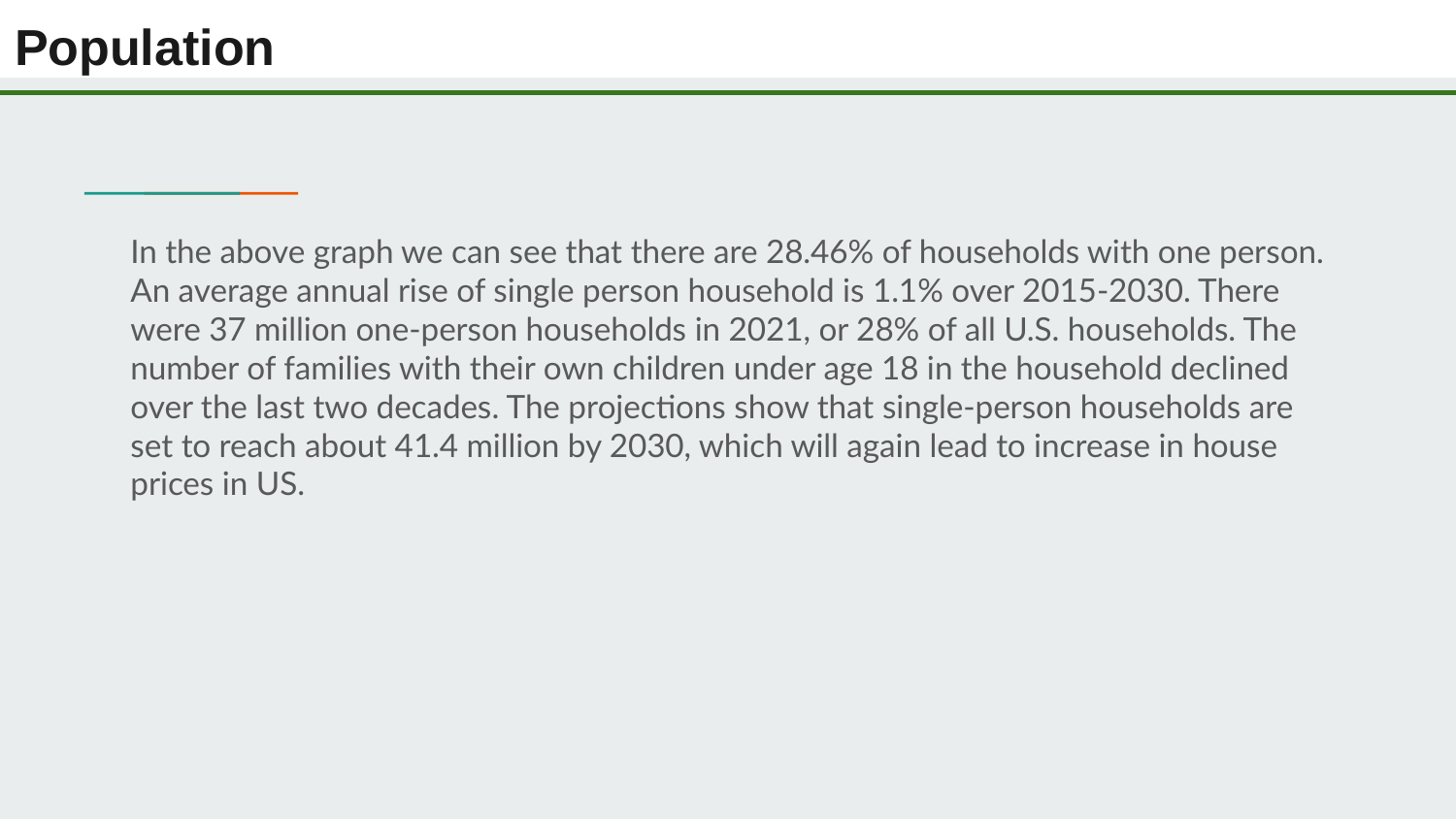

# Population
In the above graph we can see that there are 28.46% of households with one person. An average annual rise of single person household is 1.1% over 2015-2030. There were 37 million one-person households in 2021, or 28% of all U.S. households. The number of families with their own children under age 18 in the household declined over the last two decades. The projections show that single-person households are set to reach about 41.4 million by 2030, which will again lead to increase in house prices in US.